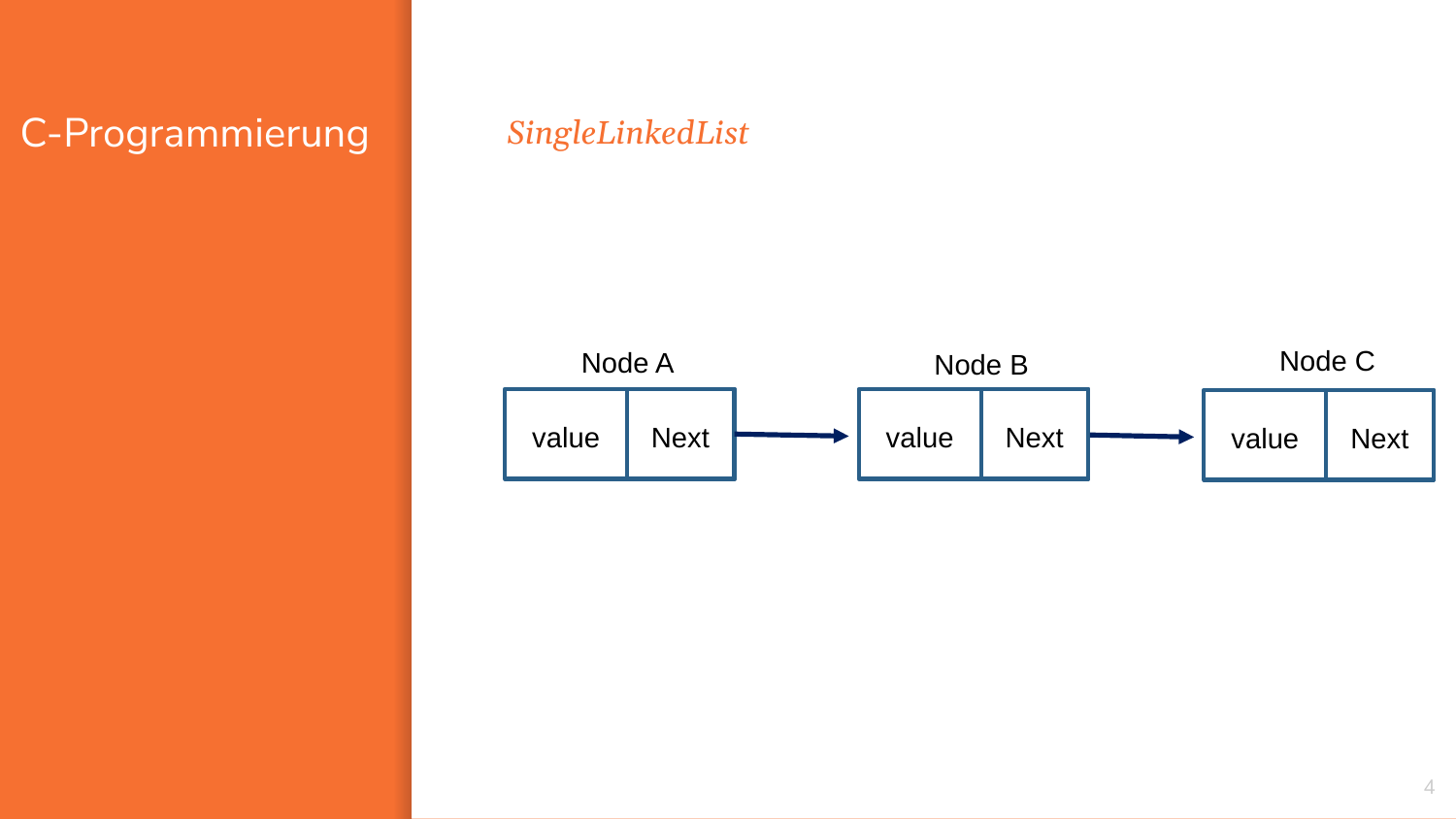

# C-Programmierung
SingleLinkedList
Node C

value
Next
Node A

value
Next
Node B

value
Next
4